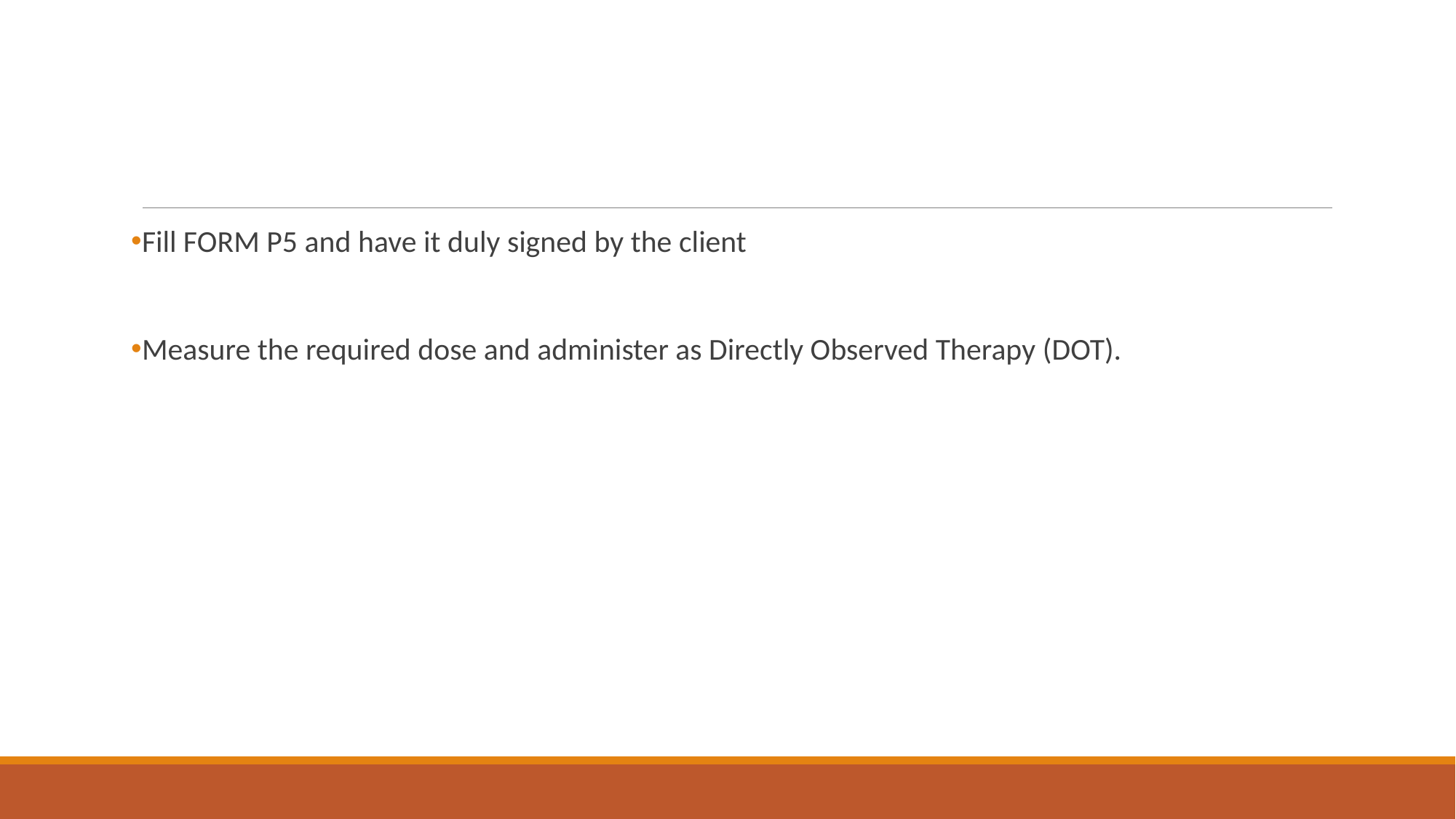

#
Fill FORM P5 and have it duly signed by the client

Measure the required dose and administer as Directly Observed Therapy (DOT).